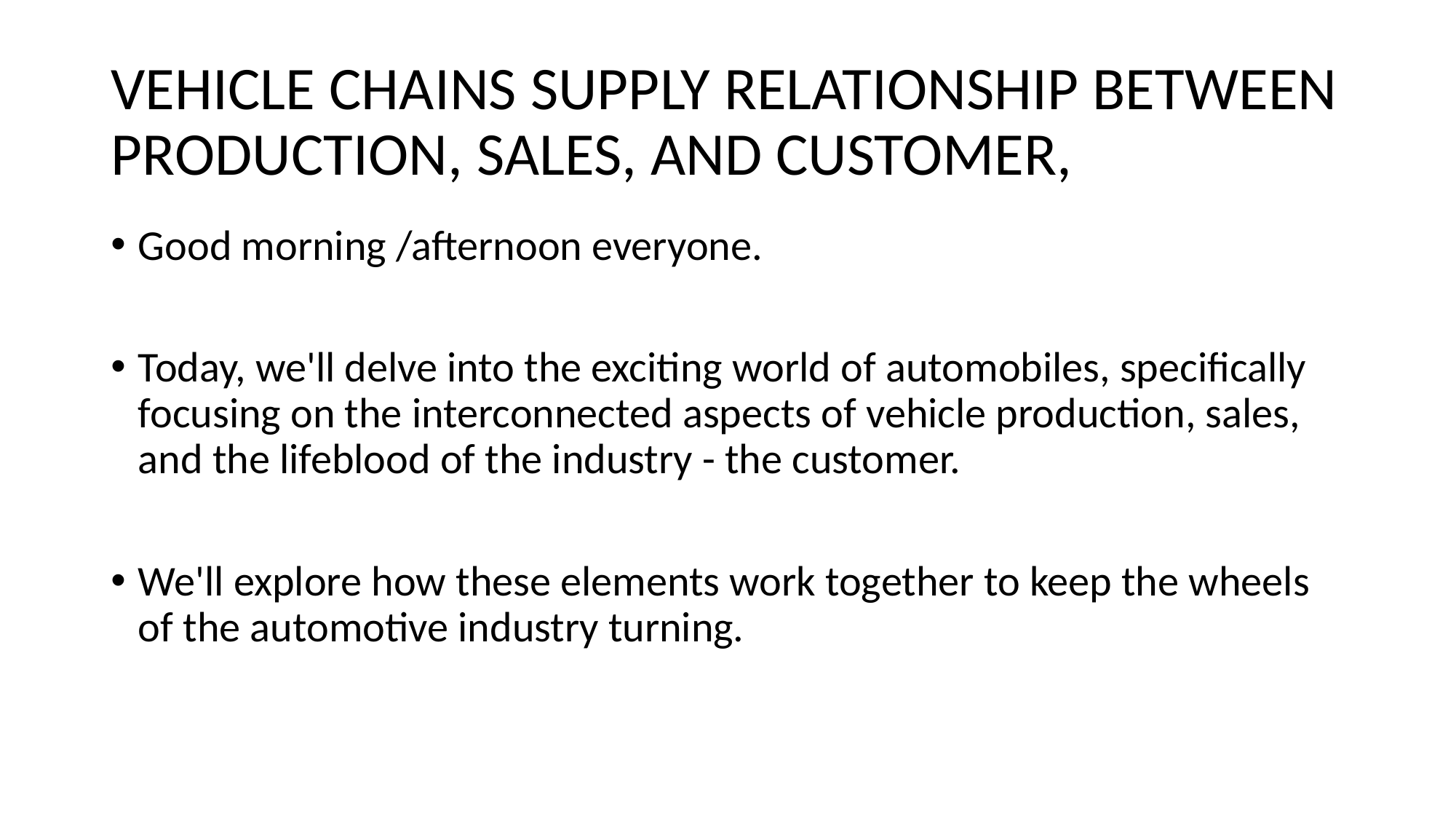

# VEHICLE CHAINS SUPPLY RELATIONSHIP BETWEEN PRODUCTION, SALES, AND CUSTOMER,
Good morning /afternoon everyone.

Today, we'll delve into the exciting world of automobiles, specifically focusing on the interconnected aspects of vehicle production, sales, and the lifeblood of the industry - the customer.

We'll explore how these elements work together to keep the wheels of the automotive industry turning.